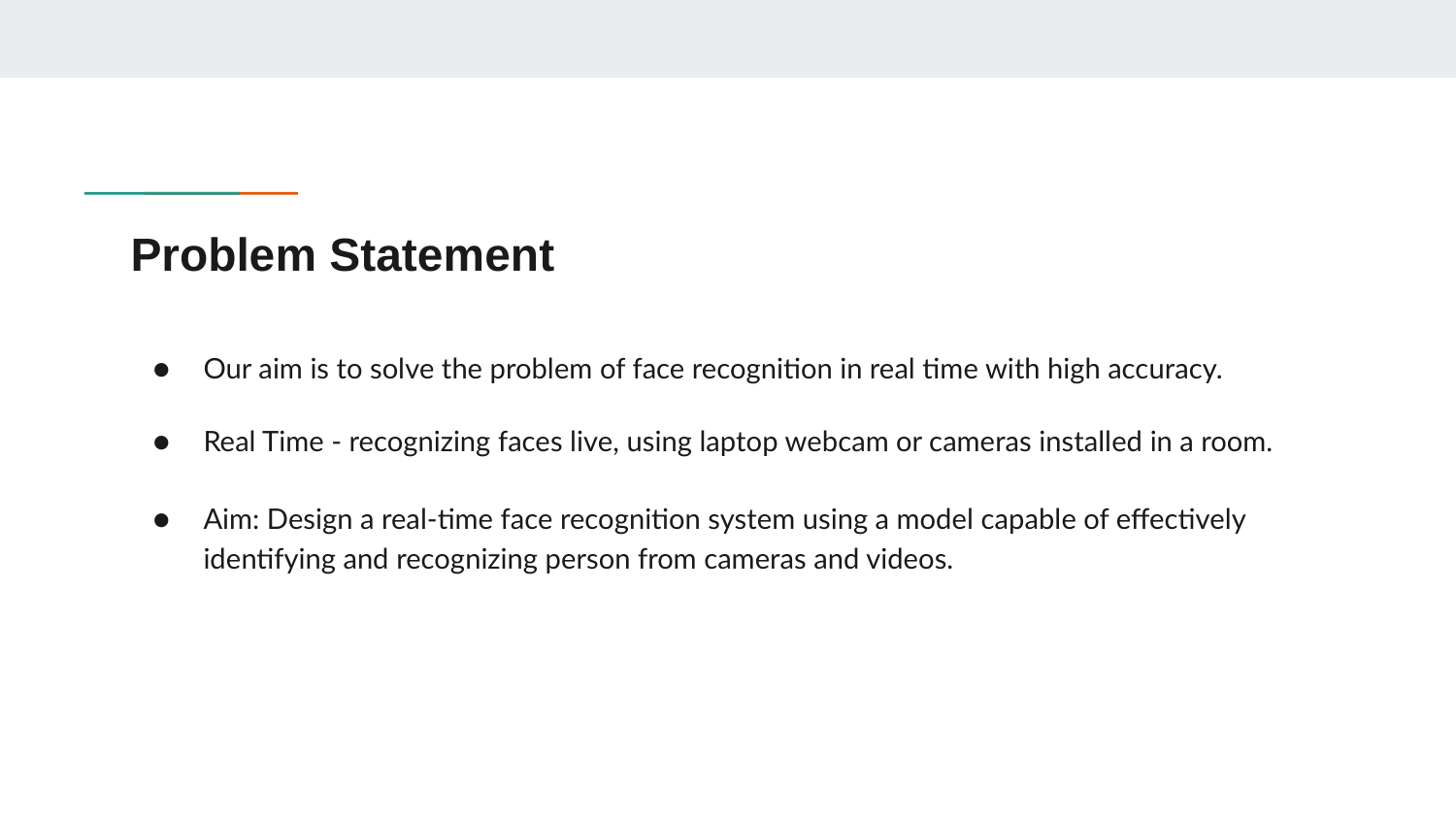

# Problem Statement

Our aim is to solve the problem of face recognition in real time with high accuracy.
Real Time - recognizing faces live, using laptop webcam or cameras installed in a room.
Aim: Design a real-time face recognition system using a model capable of effectively identifying and recognizing person from cameras and videos.